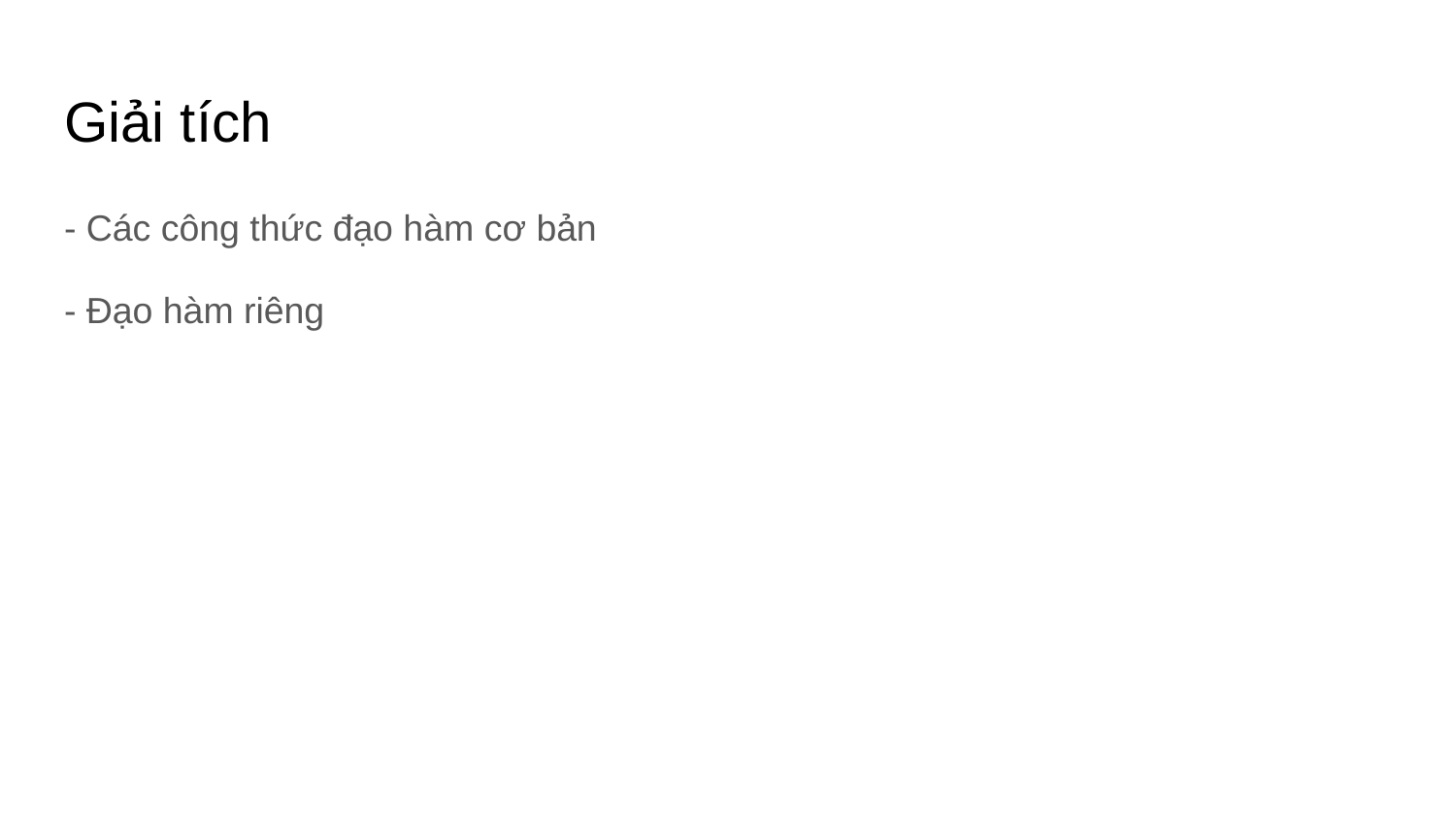

# Giải tích
- Các công thức đạo hàm cơ bản
- Đạo hàm riêng